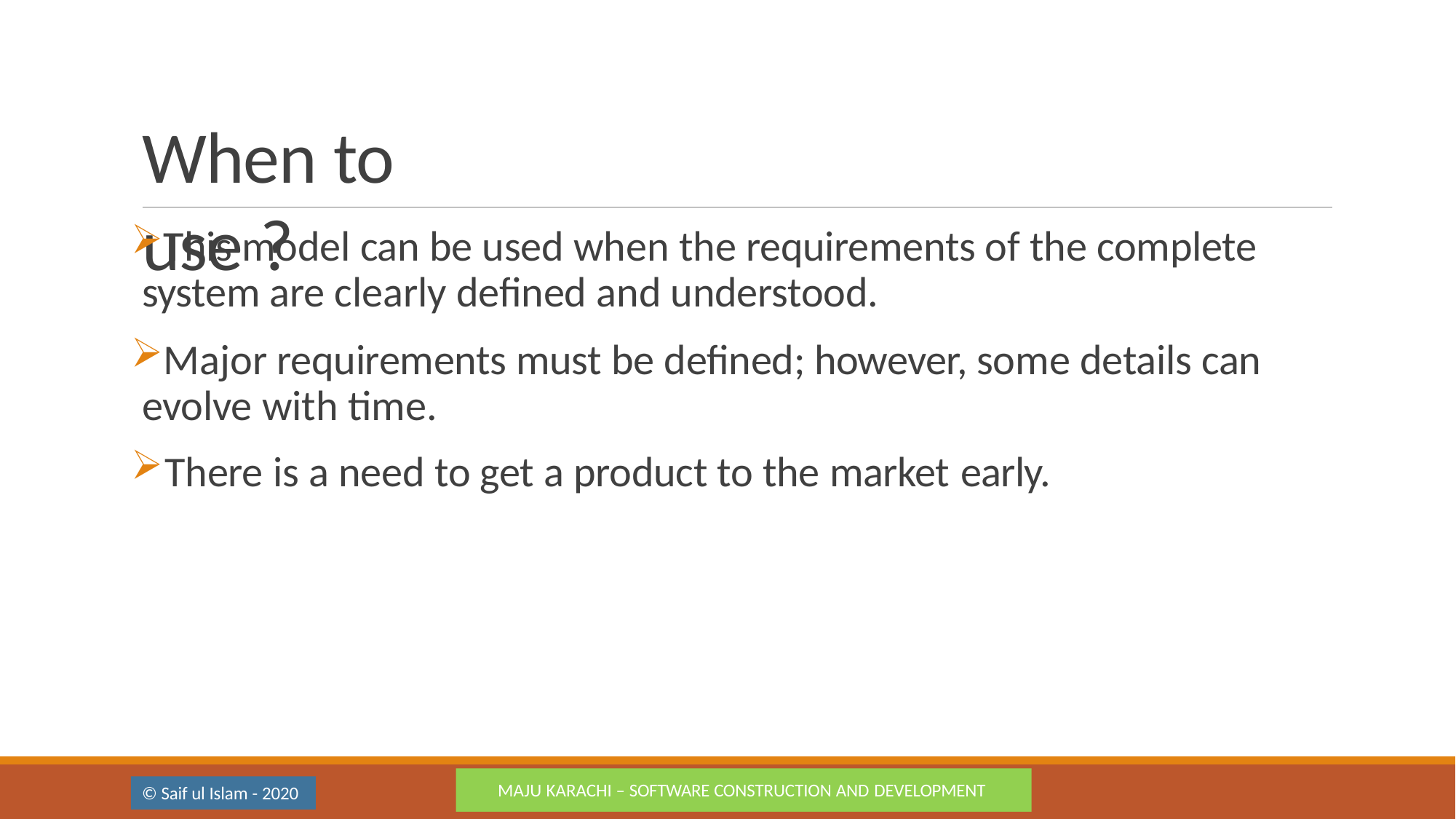

# When to use ?
This model can be used when the requirements of the complete  system are clearly defined and understood.
Major requirements must be defined; however, some details can  evolve with time.
There is a need to get a product to the market early.

MAJU KARACHI – SOFTWARE CONSTRUCTION AND DEVELOPMENT
© Saif ul Islam - 2020